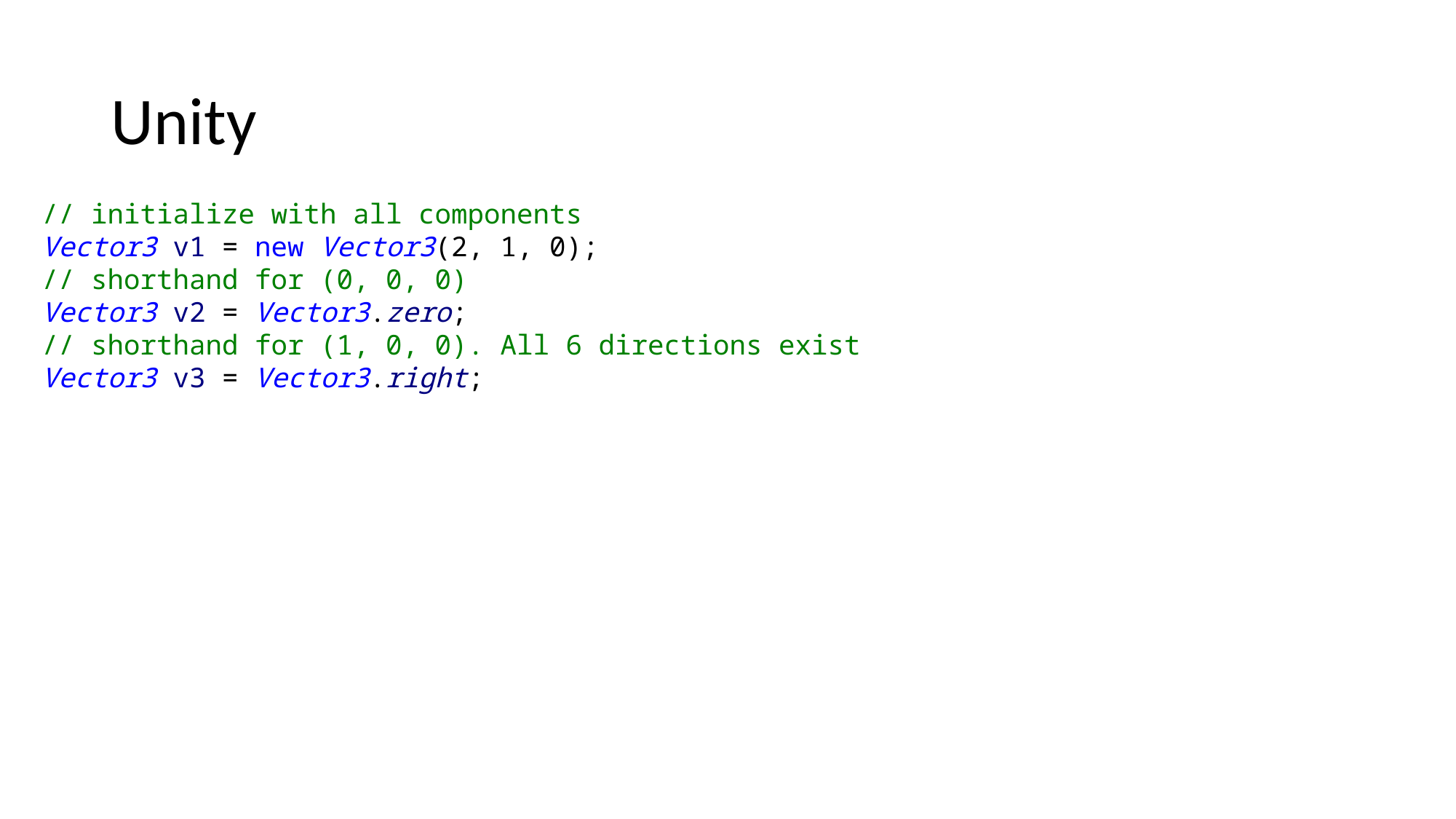

# Unity
 // initialize with all components
 Vector3 v1 = new Vector3(2, 1, 0);
 // shorthand for (0, 0, 0)
 Vector3 v2 = Vector3.zero;
 // shorthand for (1, 0, 0). All 6 directions exist
 Vector3 v3 = Vector3.right;